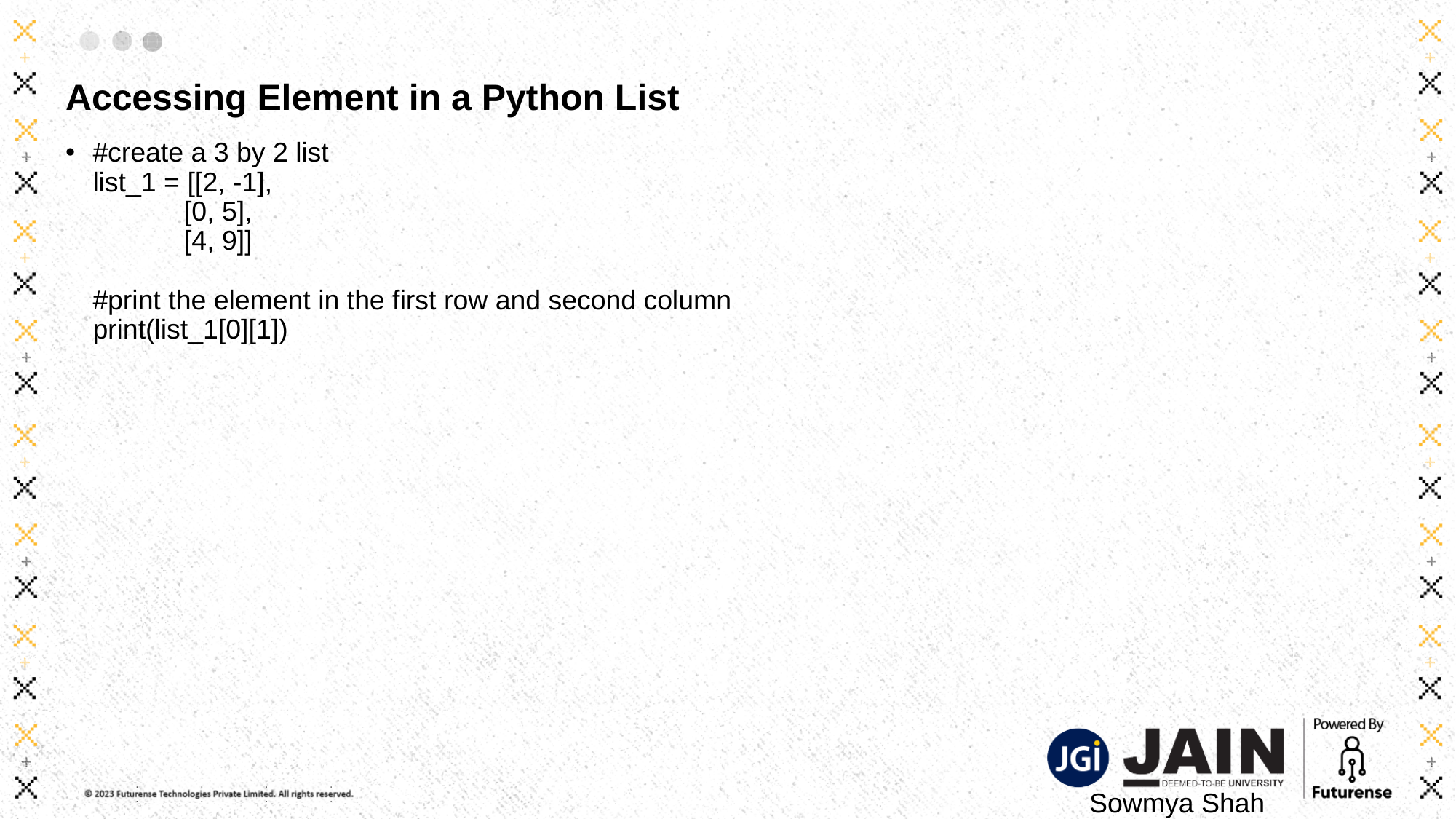

# Accessing Element in a Python List
#create a 3 by 2 list
list_1 = [[2, -1],
            [0, 5],
            [4, 9]]
#print the element in the first row and second column
print(list_1[0][1])
Sowmya Shah